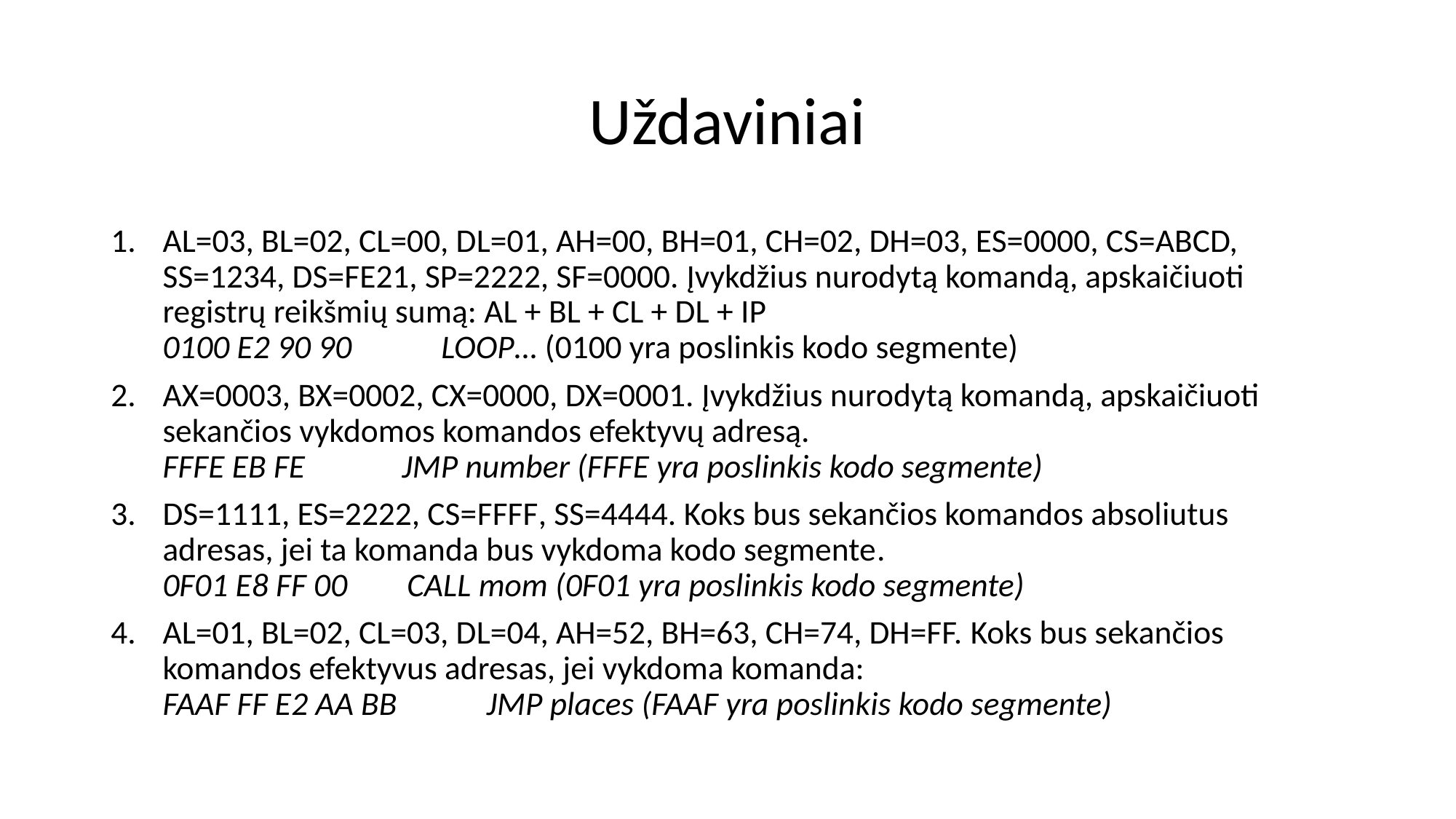

# Uždaviniai
AL=03, BL=02, CL=00, DL=01, AH=00, BH=01, CH=02, DH=03, ES=0000, CS=ABCD, SS=1234, DS=FE21, SP=2222, SF=0000. Įvykdžius nurodytą komandą, apskaičiuoti registrų reikšmių sumą: AL + BL + CL + DL + IP
0100 E2 90 90            LOOP… (0100 yra poslinkis kodo segmente)
AX=0003, BX=0002, CX=0000, DX=0001. Įvykdžius nurodytą komandą, apskaičiuoti sekančios vykdomos komandos efektyvų adresą.
FFFE EB FE             JMP number (FFFE yra poslinkis kodo segmente)
DS=1111, ES=2222, CS=FFFF, SS=4444. Koks bus sekančios komandos absoliutus adresas, jei ta komanda bus vykdoma kodo segmente.
0F01 E8 FF 00        CALL mom (0F01 yra poslinkis kodo segmente)
AL=01, BL=02, CL=03, DL=04, AH=52, BH=63, CH=74, DH=FF. Koks bus sekančios komandos efektyvus adresas, jei vykdoma komanda:
FAAF FF E2 AA BB            JMP places (FAAF yra poslinkis kodo segmente)